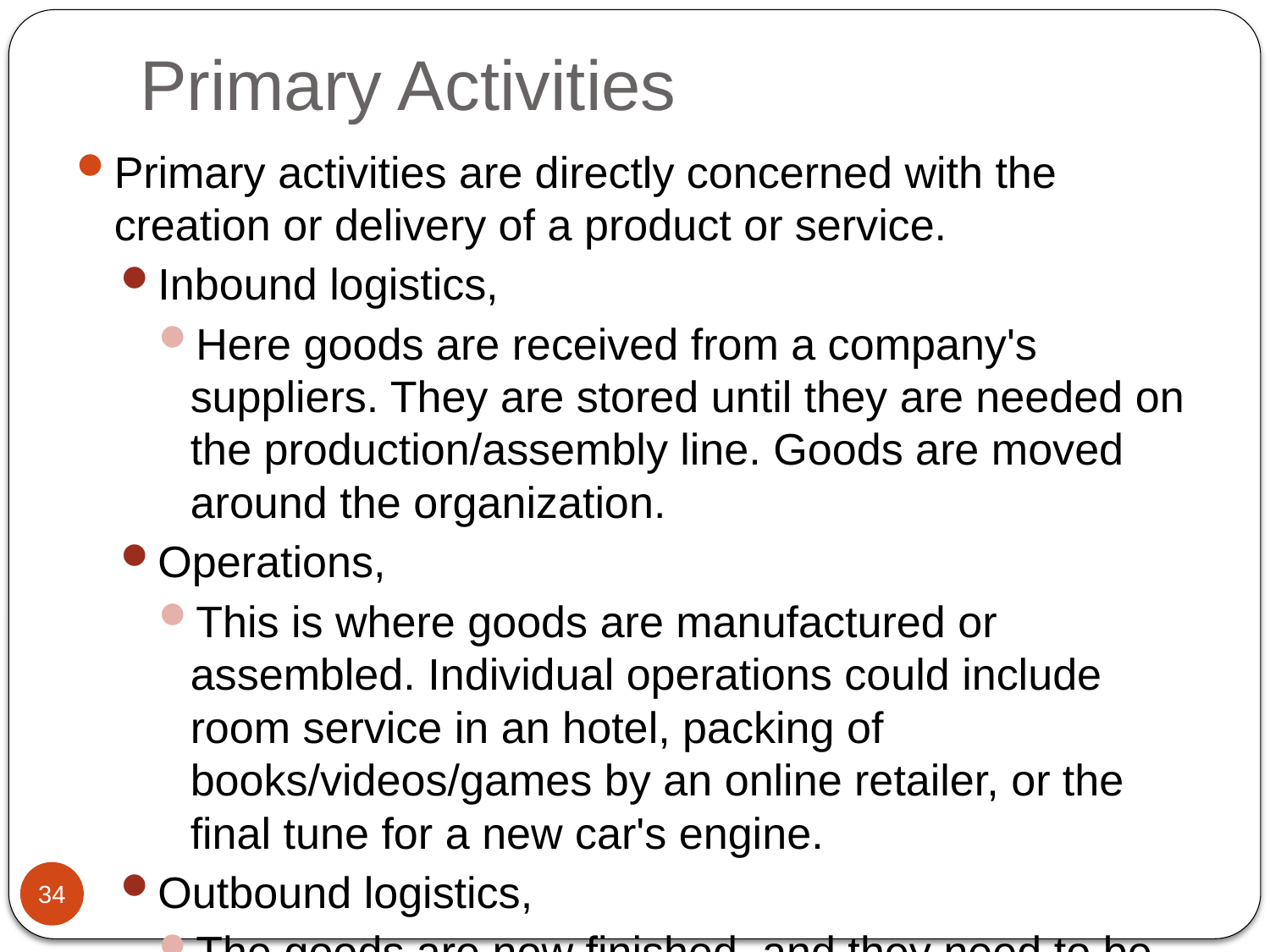

# Primary Activities
Primary activities are directly concerned with the creation or delivery of a product or service.
Inbound logistics,
Here goods are received from a company's suppliers. They are stored until they are needed on the production/assembly line. Goods are moved around the organization.
Operations,
This is where goods are manufactured or assembled. Individual operations could include room service in an hotel, packing of books/videos/games by an online retailer, or the final tune for a new car's engine.
Outbound logistics,
The goods are now finished, and they need to be sent along the supply chain to wholesalers, retailers or the final consumer.

34